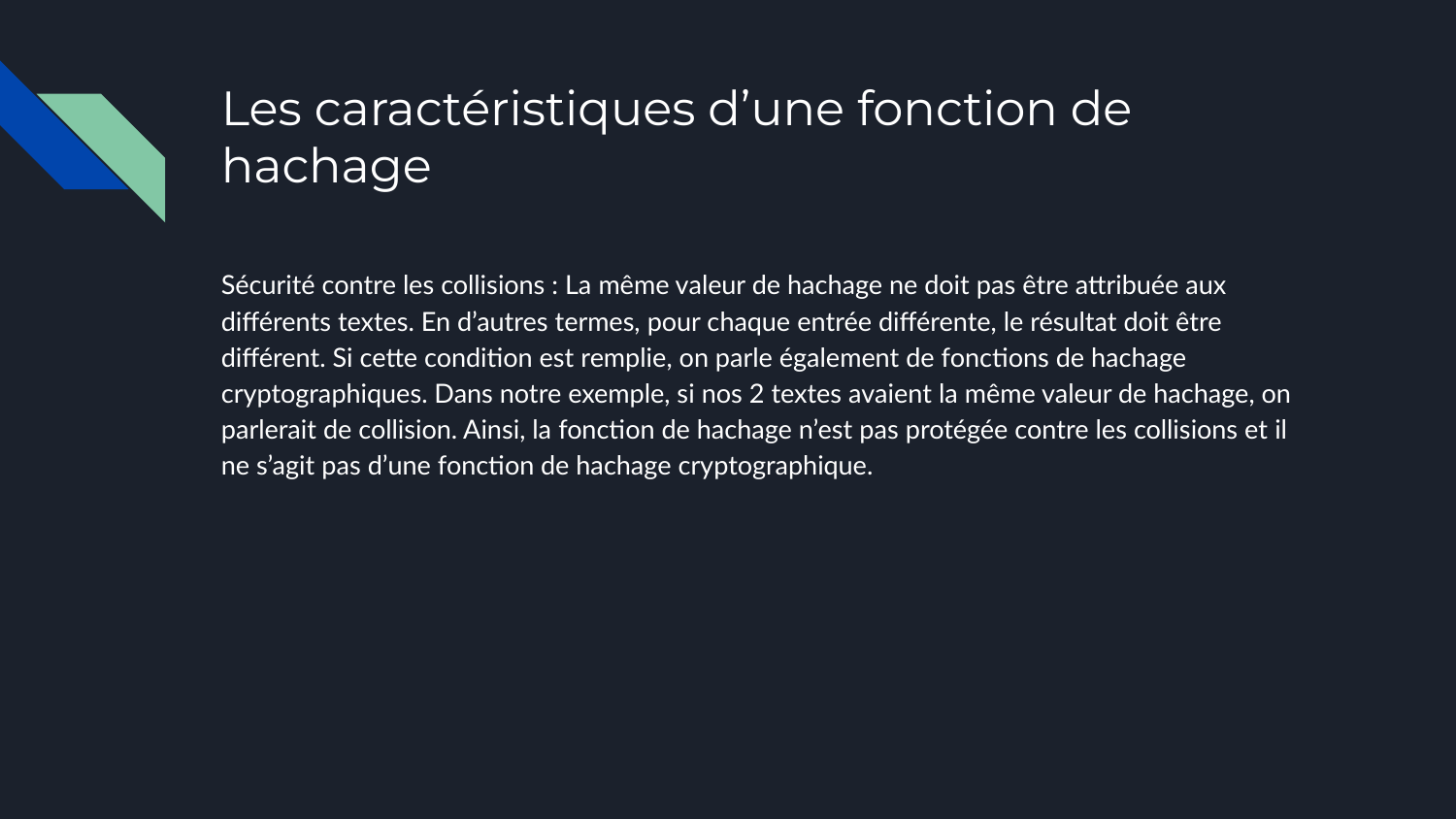

# Les caractéristiques d’une fonction de hachage
Sécurité contre les collisions : La même valeur de hachage ne doit pas être attribuée aux différents textes. En d’autres termes, pour chaque entrée différente, le résultat doit être différent. Si cette condition est remplie, on parle également de fonctions de hachage cryptographiques. Dans notre exemple, si nos 2 textes avaient la même valeur de hachage, on parlerait de collision. Ainsi, la fonction de hachage n’est pas protégée contre les collisions et il ne s’agit pas d’une fonction de hachage cryptographique.